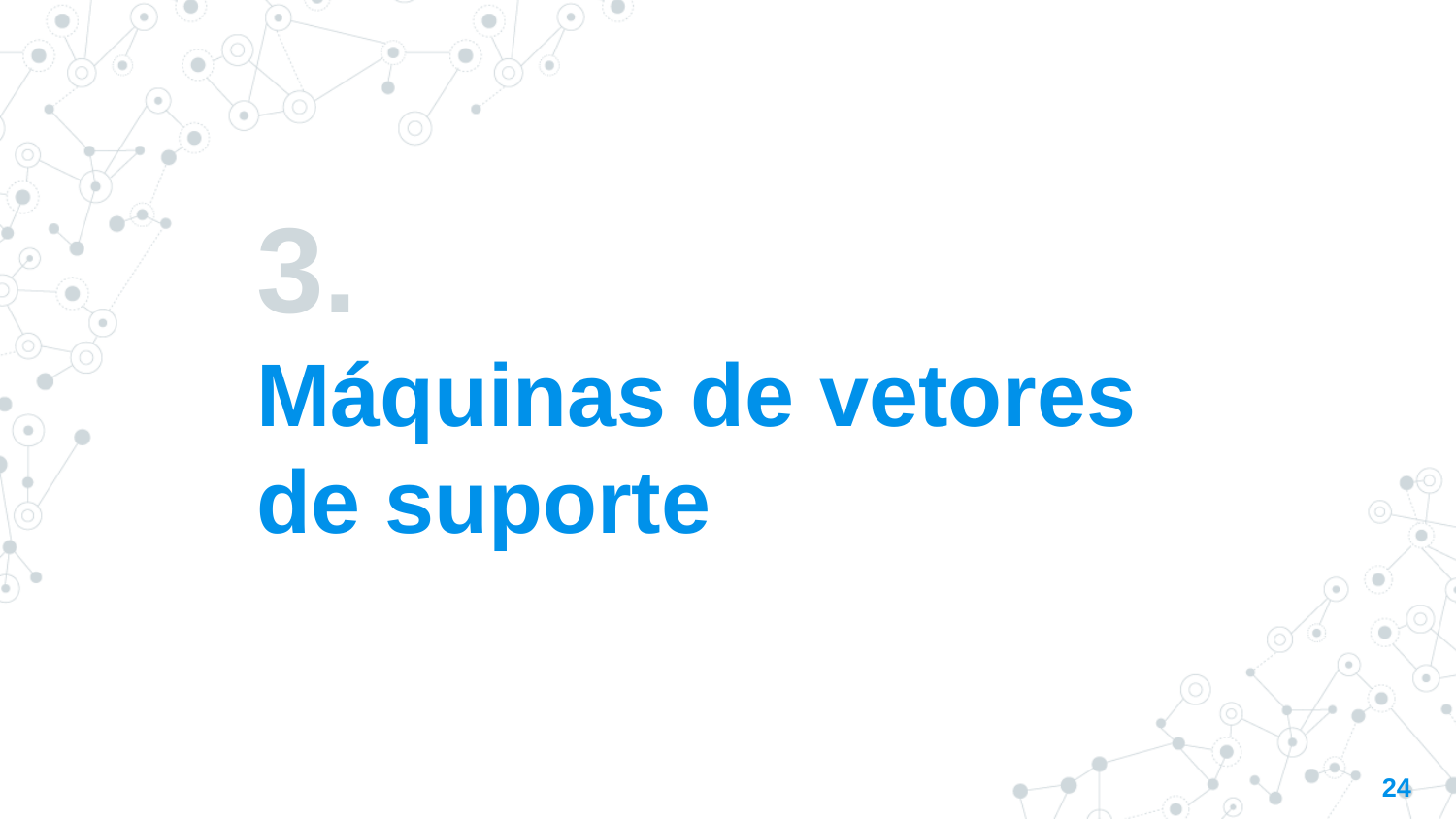

# 3.
Máquinas de vetores de suporte
24